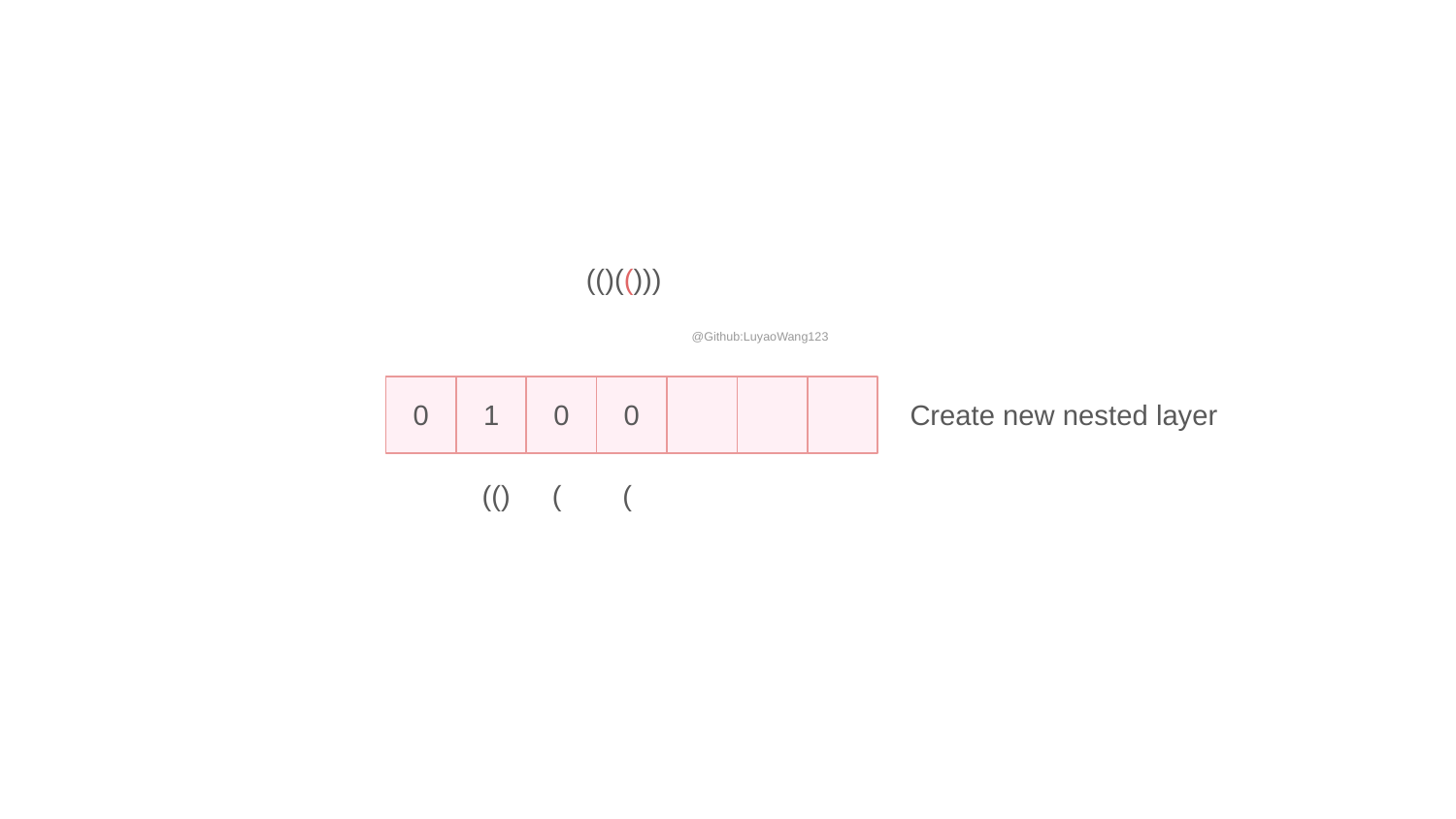

(()(()))
@Github:LuyaoWang123

0

1
0
0
Create new nested layer
(()

(
(